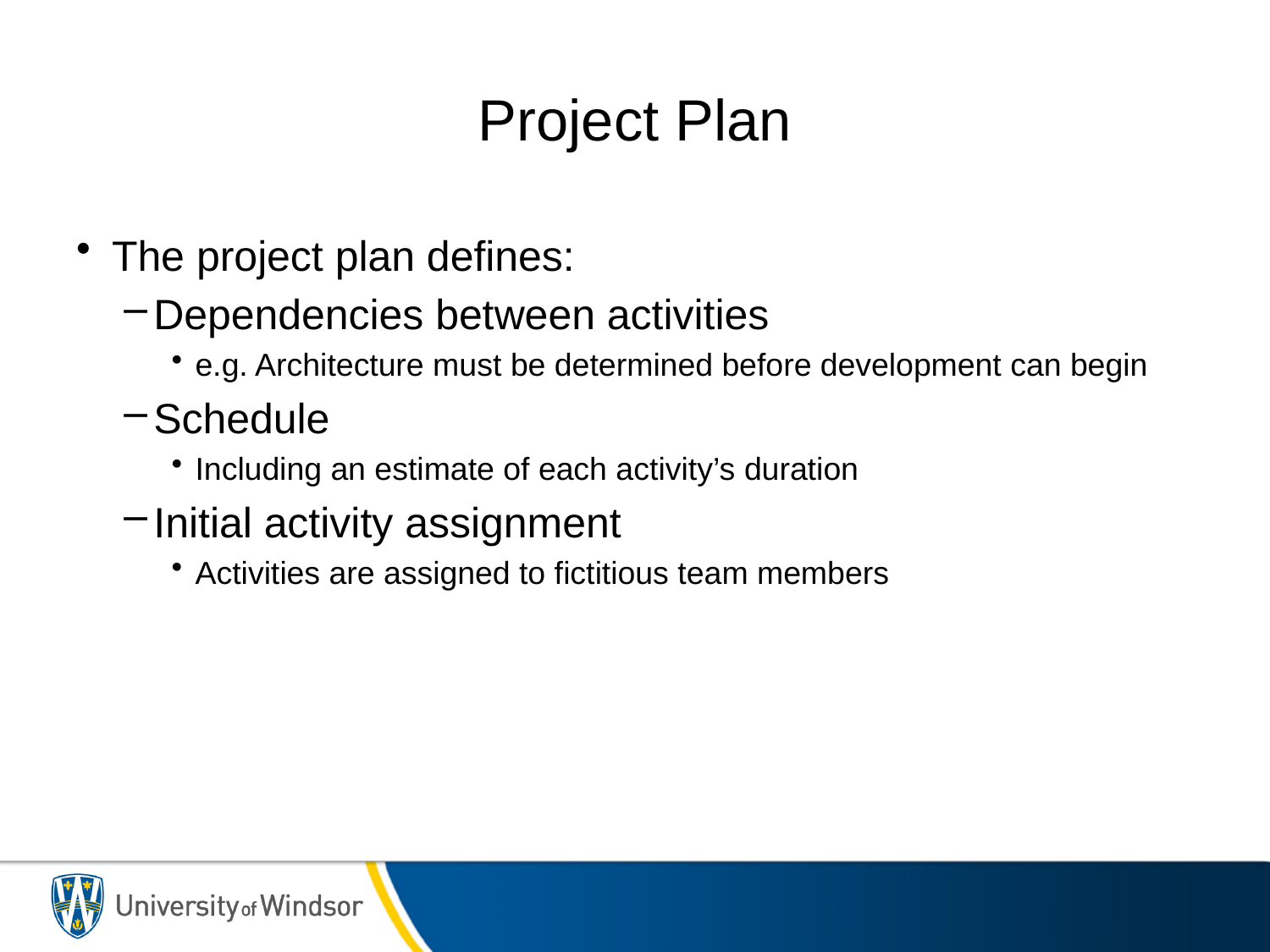

# Project Plan
The project plan defines:
Dependencies between activities
e.g. Architecture must be determined before development can begin
Schedule
Including an estimate of each activity’s duration
Initial activity assignment
Activities are assigned to fictitious team members